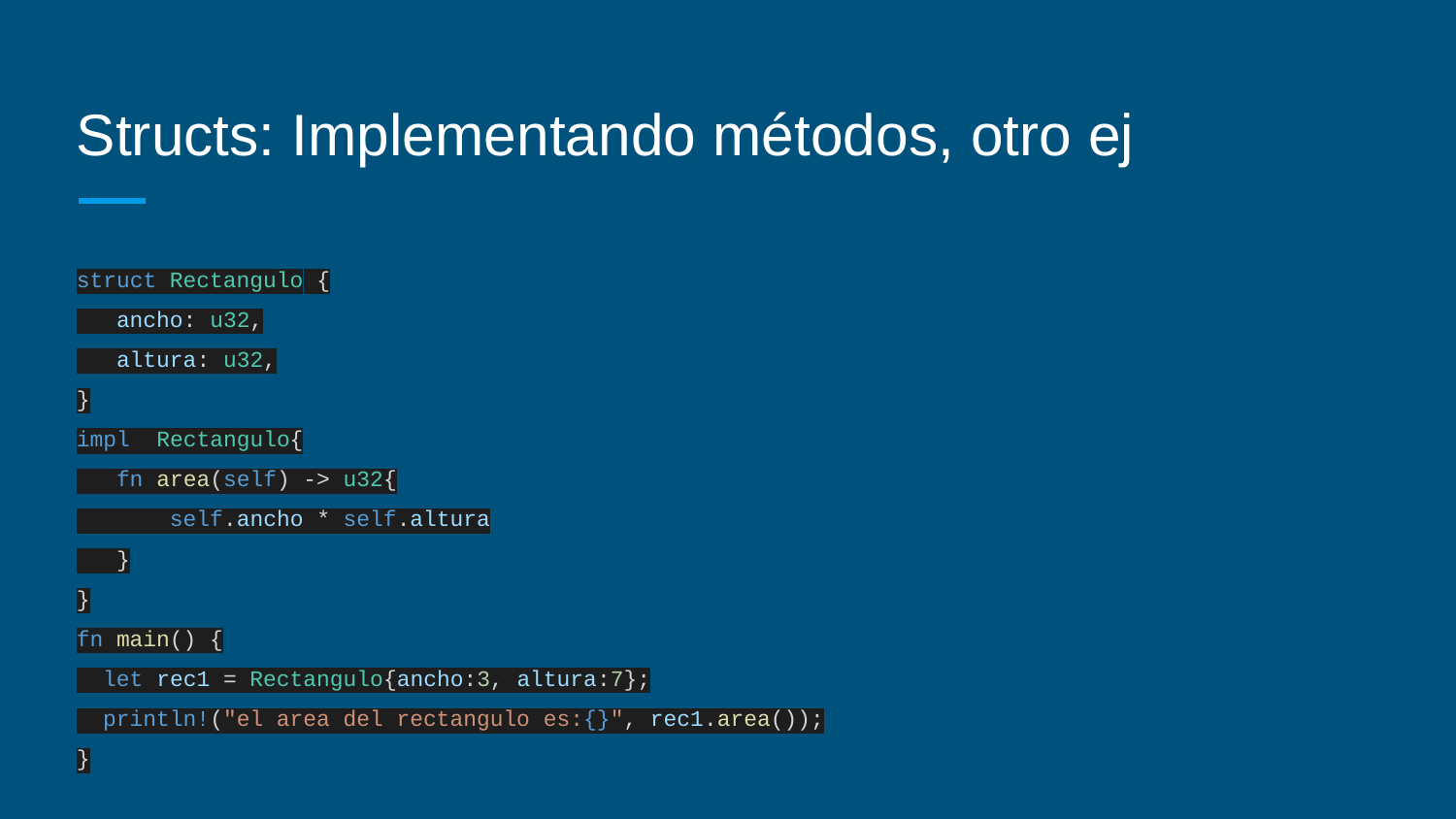

# Structs: Implementando métodos, otro ej
struct Rectangulo {
   ancho: u32,
   altura: u32,
}
impl  Rectangulo{
   fn area(self) -> u32{
       self.ancho * self.altura
   }
}
fn main() {
  let rec1 = Rectangulo{ancho:3, altura:7};
  println!("el area del rectangulo es:{}", rec1.area());
}